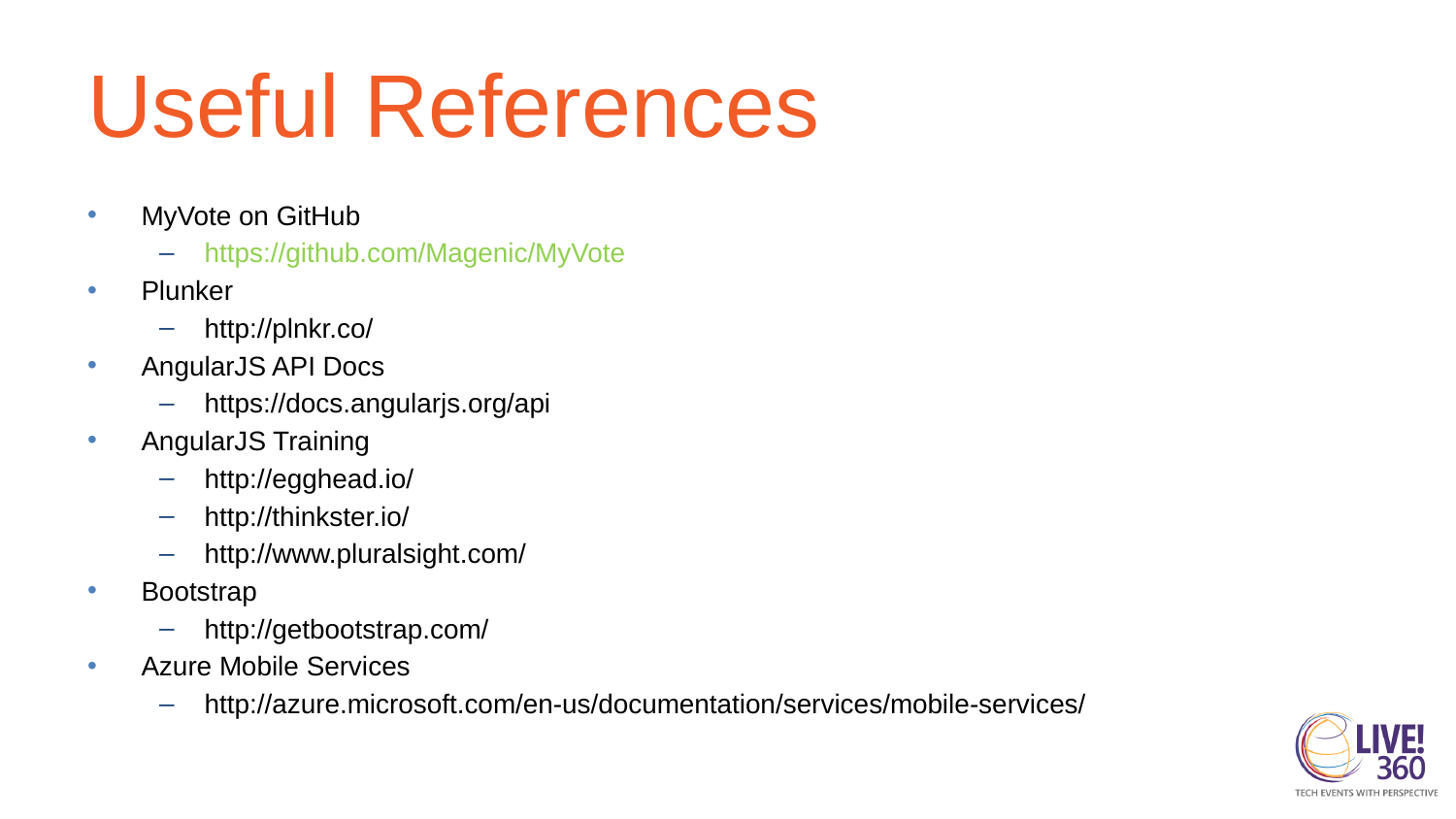

# Useful References
MyVote on GitHub
https://github.com/Magenic/MyVote
Plunker
http://plnkr.co/
AngularJS API Docs
https://docs.angularjs.org/api
AngularJS Training
http://egghead.io/
http://thinkster.io/
http://www.pluralsight.com/
Bootstrap
http://getbootstrap.com/
Azure Mobile Services
http://azure.microsoft.com/en-us/documentation/services/mobile-services/